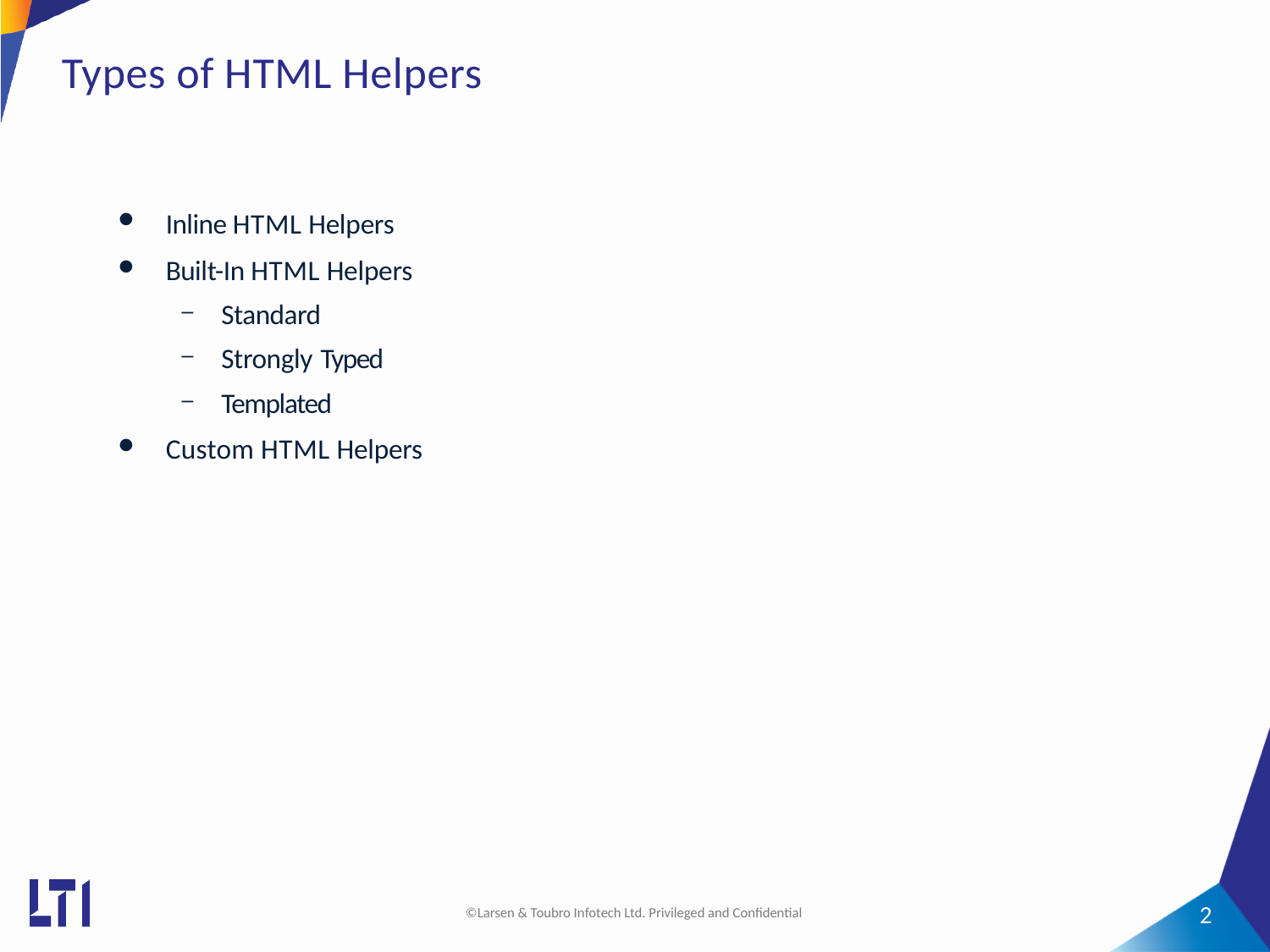

# Types of HTML Helpers
Inline HTML Helpers
Built-In HTML Helpers
Standard
Strongly Typed
Templated
Custom HTML Helpers